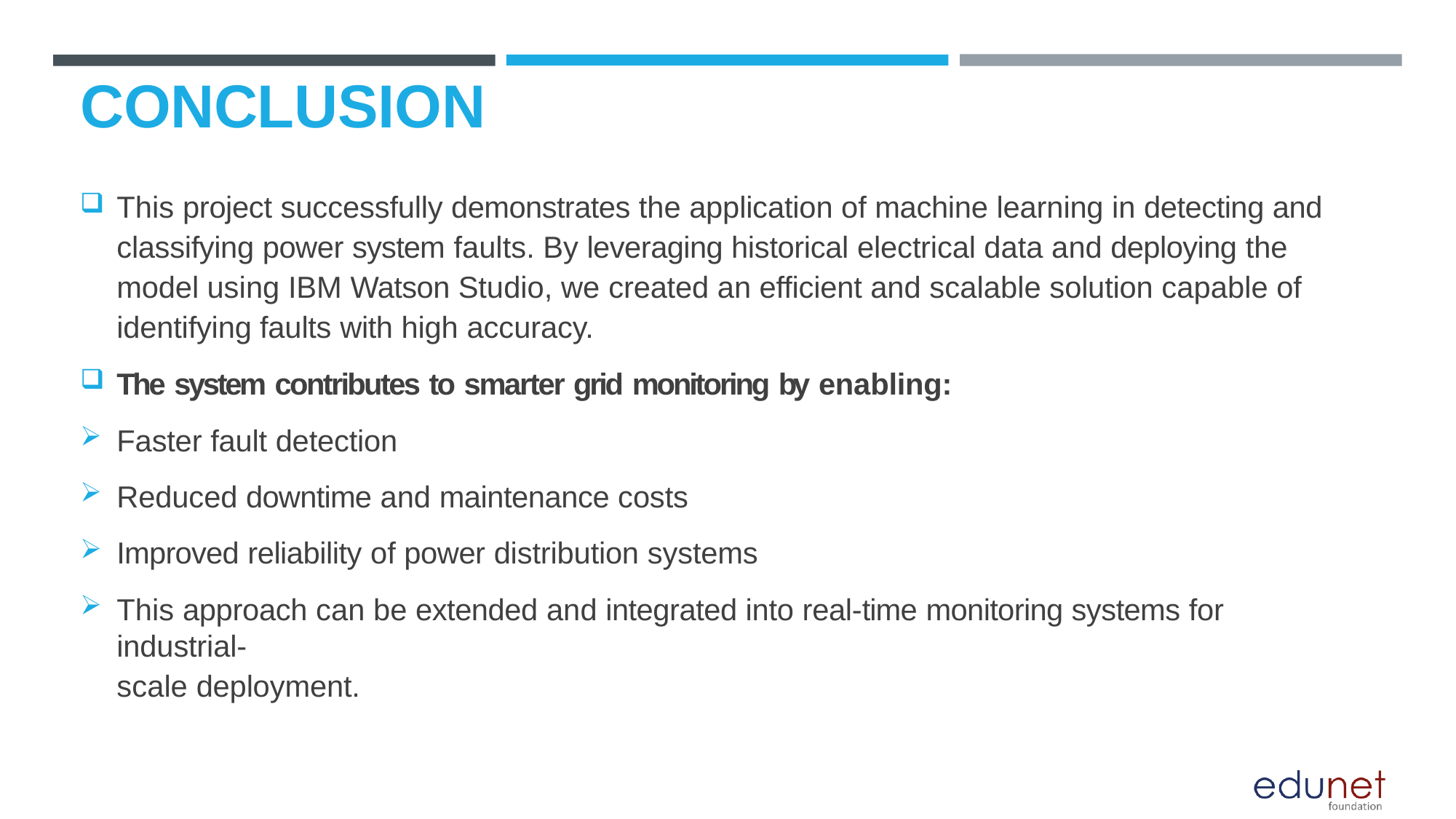

# CONCLUSION
This project successfully demonstrates the application of machine learning in detecting and classifying power system faults. By leveraging historical electrical data and deploying the model using IBM Watson Studio, we created an efficient and scalable solution capable of identifying faults with high accuracy.
The system contributes to smarter grid monitoring by enabling:
Faster fault detection
Reduced downtime and maintenance costs
Improved reliability of power distribution systems
This approach can be extended and integrated into real-time monitoring systems for industrial-
scale deployment.